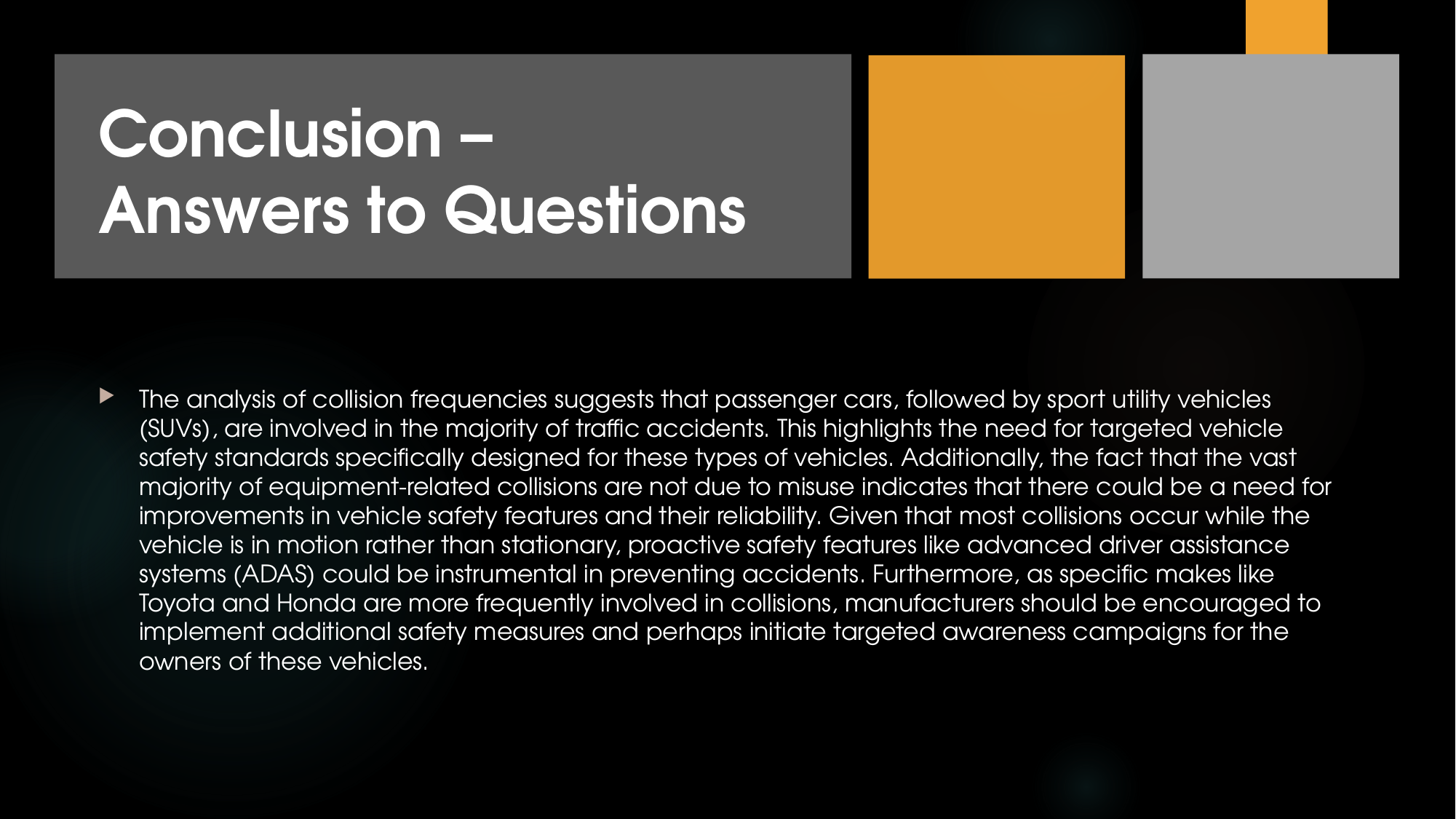

# Conclusion – Answers to Questions
The analysis of collision frequencies suggests that passenger cars, followed by sport utility vehicles (SUVs), are involved in the majority of traffic accidents. This highlights the need for targeted vehicle safety standards specifically designed for these types of vehicles. Additionally, the fact that the vast majority of equipment-related collisions are not due to misuse indicates that there could be a need for improvements in vehicle safety features and their reliability. Given that most collisions occur while the vehicle is in motion rather than stationary, proactive safety features like advanced driver assistance systems (ADAS) could be instrumental in preventing accidents. Furthermore, as specific makes like Toyota and Honda are more frequently involved in collisions, manufacturers should be encouraged to implement additional safety measures and perhaps initiate targeted awareness campaigns for the owners of these vehicles.